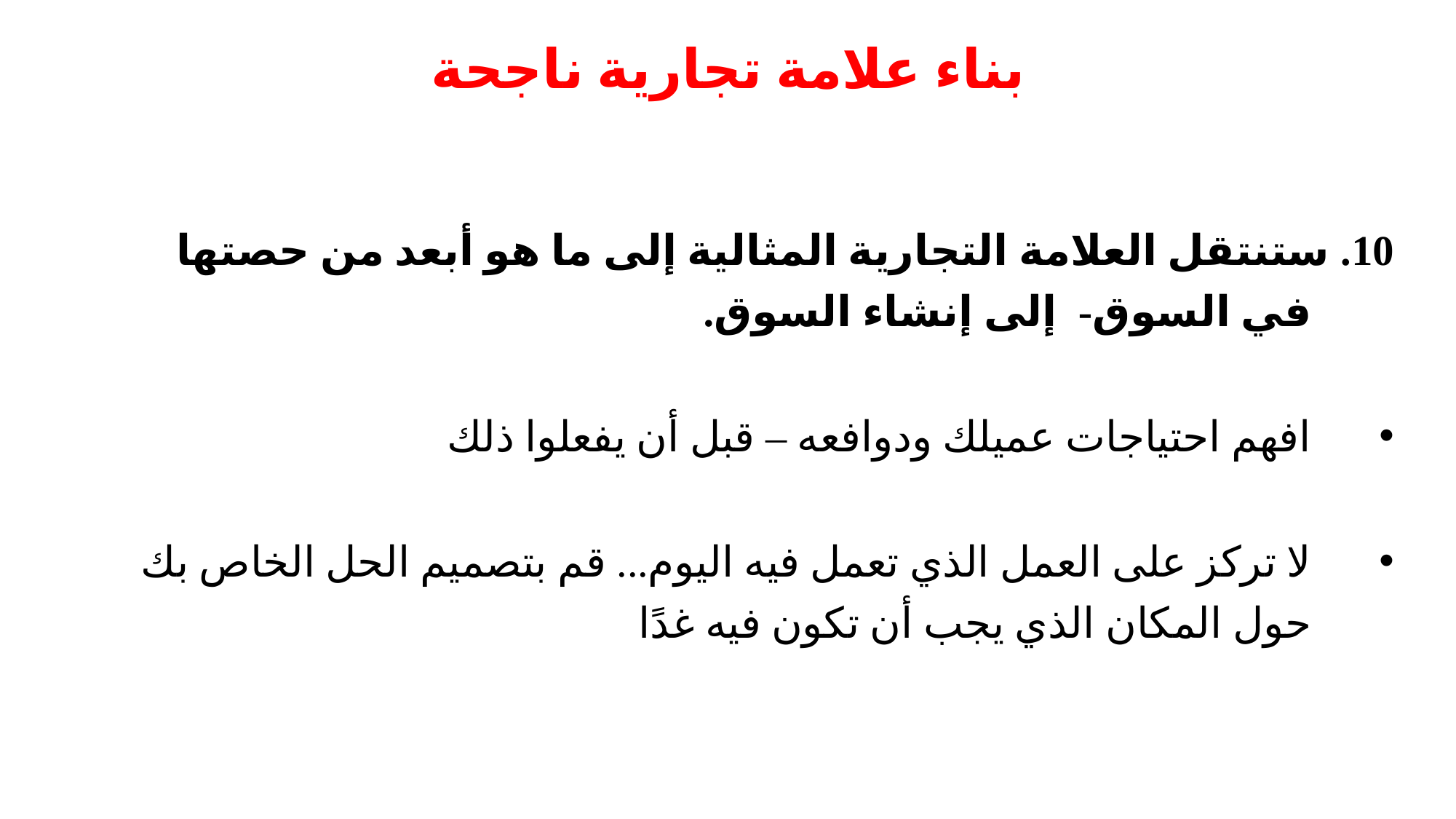

# بناء علامة تجارية ناجحة
10. ستنتقل العلامة التجارية المثالية إلى ما هو أبعد من حصتها في السوق-  إلى إنشاء السوق.

افهم احتياجات عميلك ودوافعه – قبل أن يفعلوا ذلك

لا تركز على العمل الذي تعمل فيه اليوم... قم بتصميم الحل الخاص بك حول المكان الذي يجب أن تكون فيه غدًا